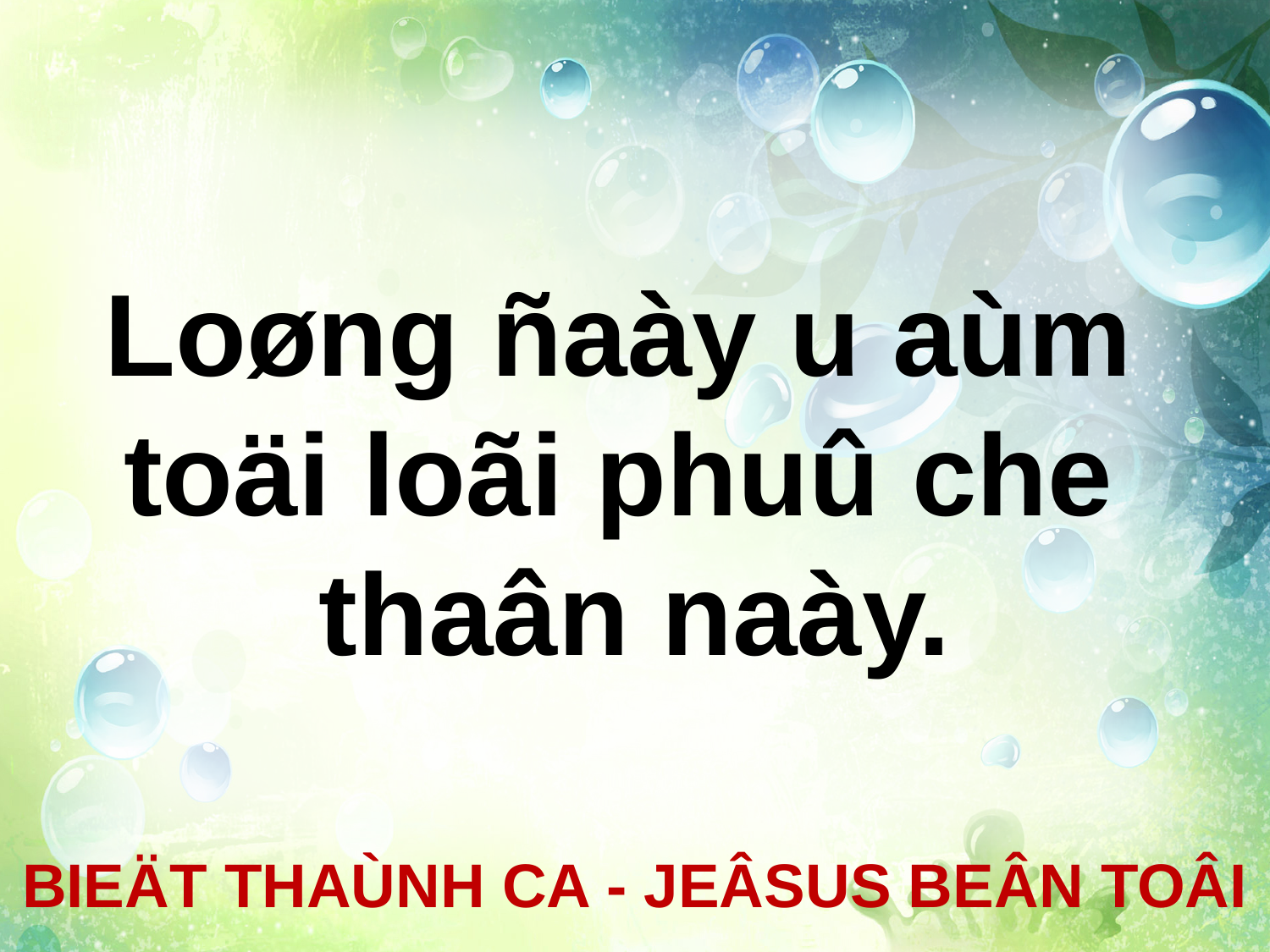

Loøng ñaày u aùm
toäi loãi phuû che
thaân naày.
BIEÄT THAÙNH CA - JEÂSUS BEÂN TOÂI